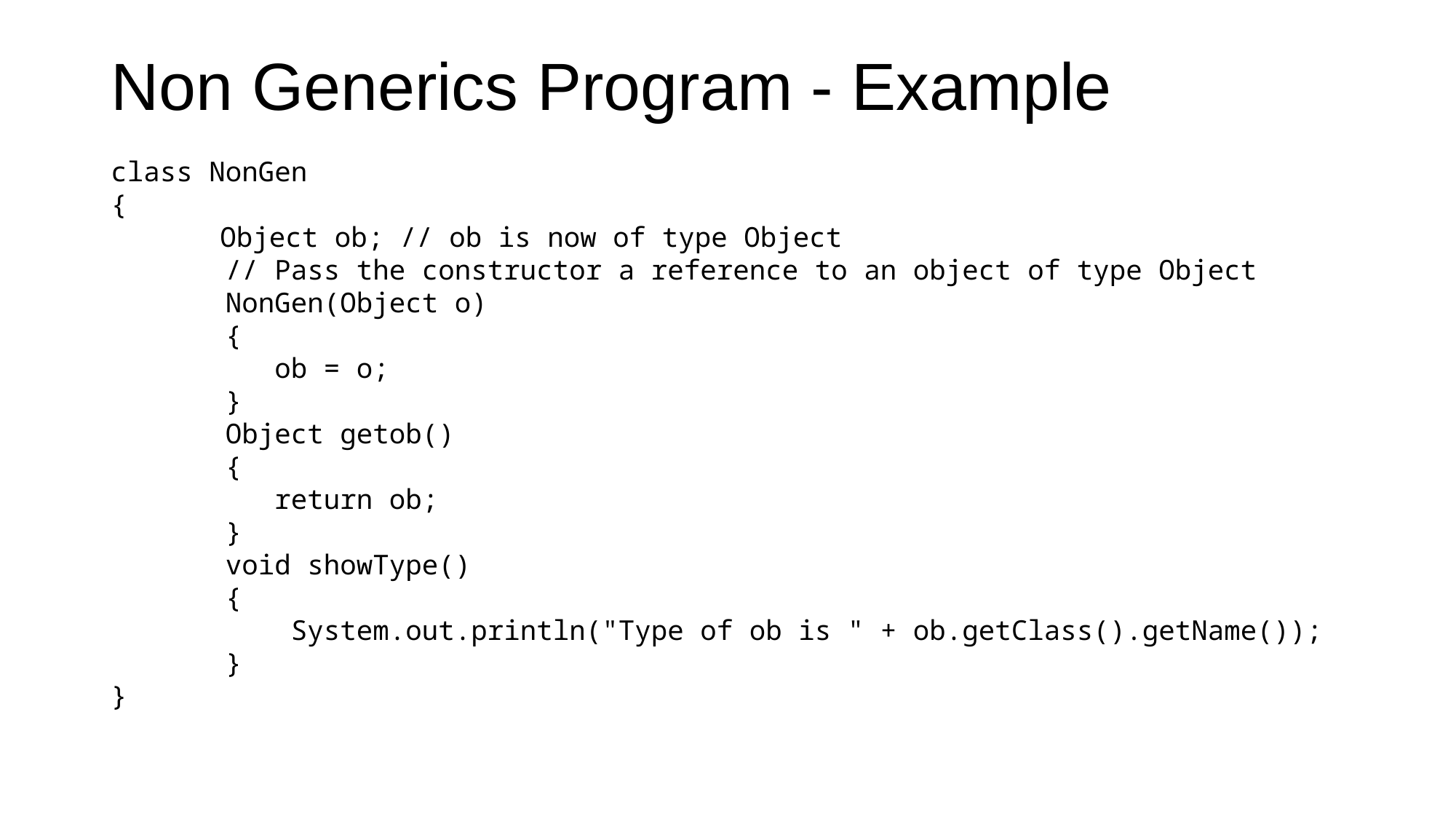

# Non Generics Program - Example
class NonGen
{
	Object ob; // ob is now of type Object
       // Pass the constructor a reference to an object of type Object
       NonGen(Object o)
       {
          ob = o;
       }
       Object getob()
       {
          return ob;
       }
       void showType()
       {
           System.out.println("Type of ob is " + ob.getClass().getName());
       }
}